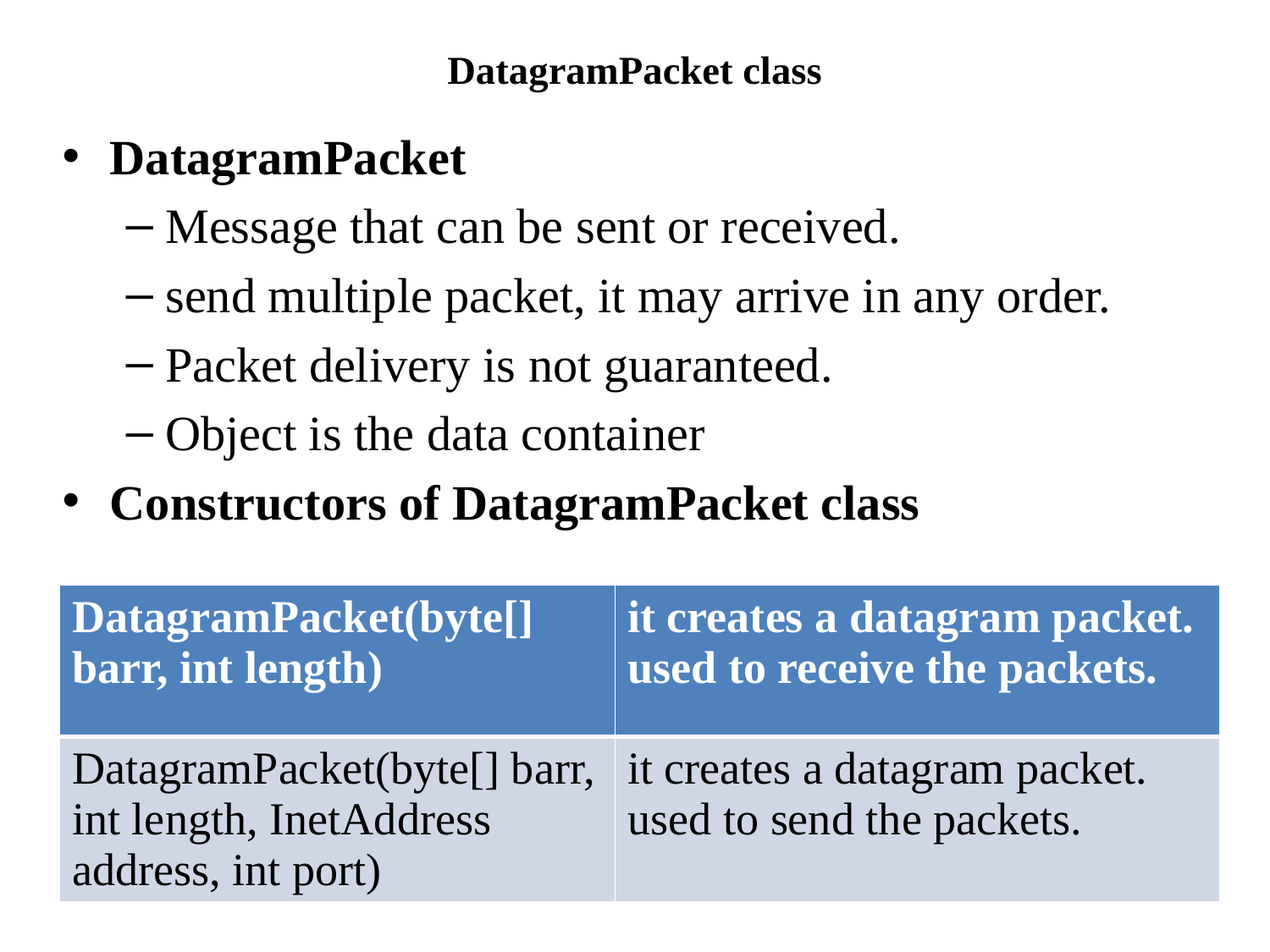

# DatagramPacket class
DatagramPacket
Message that can be sent or received.
send multiple packet, it may arrive in any order.
Packet delivery is not guaranteed.
Object is the data container
Constructors of DatagramPacket class
| DatagramPacket(byte[] barr, int length) | it creates a datagram packet. used to receive the packets. |
| --- | --- |
| DatagramPacket(byte[] barr, int length, InetAddress address, int port) | it creates a datagram packet. used to send the packets. |